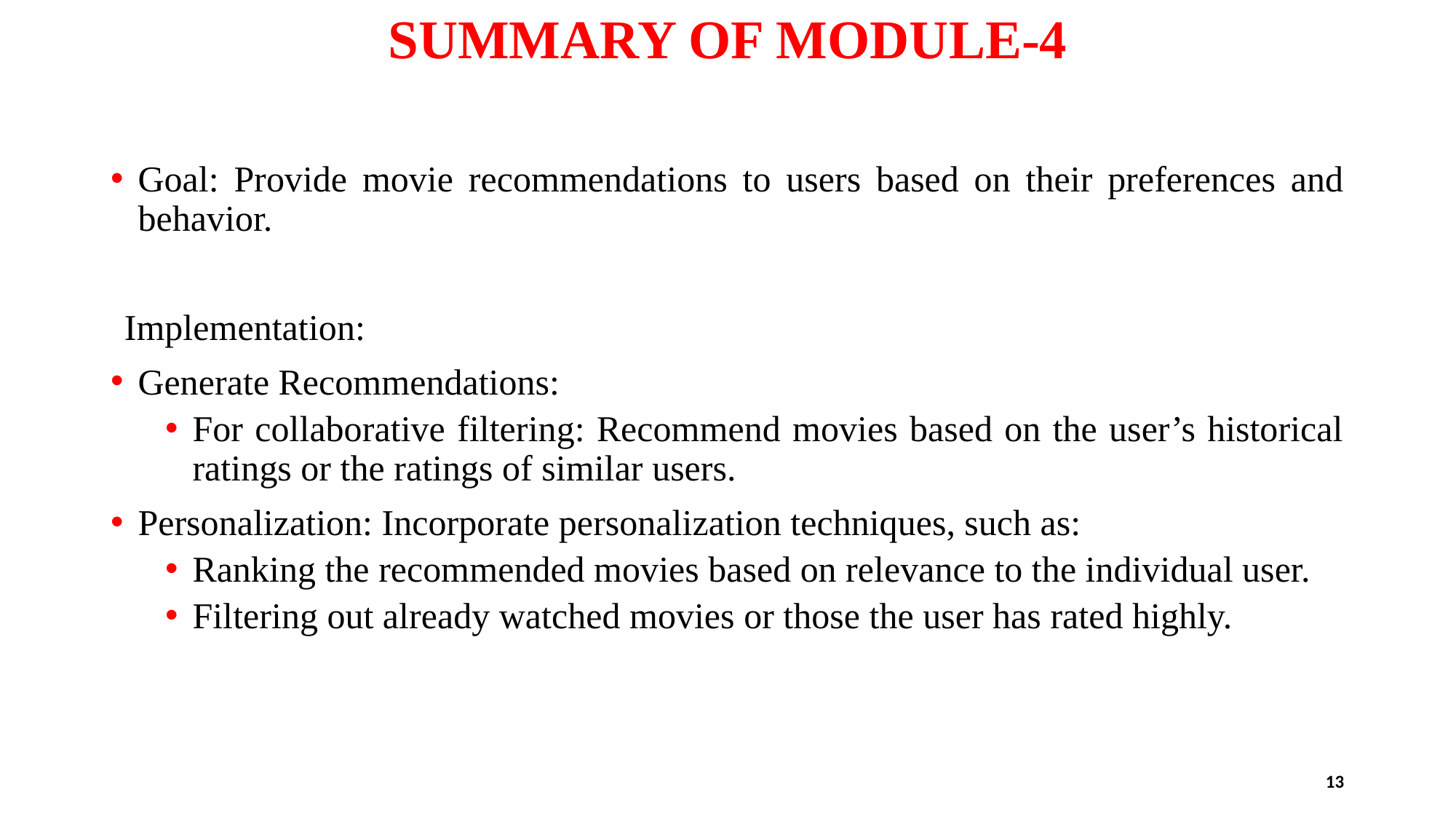

# SUMMARY OF MODULE-4
Goal: Provide movie recommendations to users based on their preferences and behavior.

Implementation:
Generate Recommendations:
For collaborative filtering: Recommend movies based on the user’s historical ratings or the ratings of similar users.
Personalization: Incorporate personalization techniques, such as:
Ranking the recommended movies based on relevance to the individual user.
Filtering out already watched movies or those the user has rated highly.

13